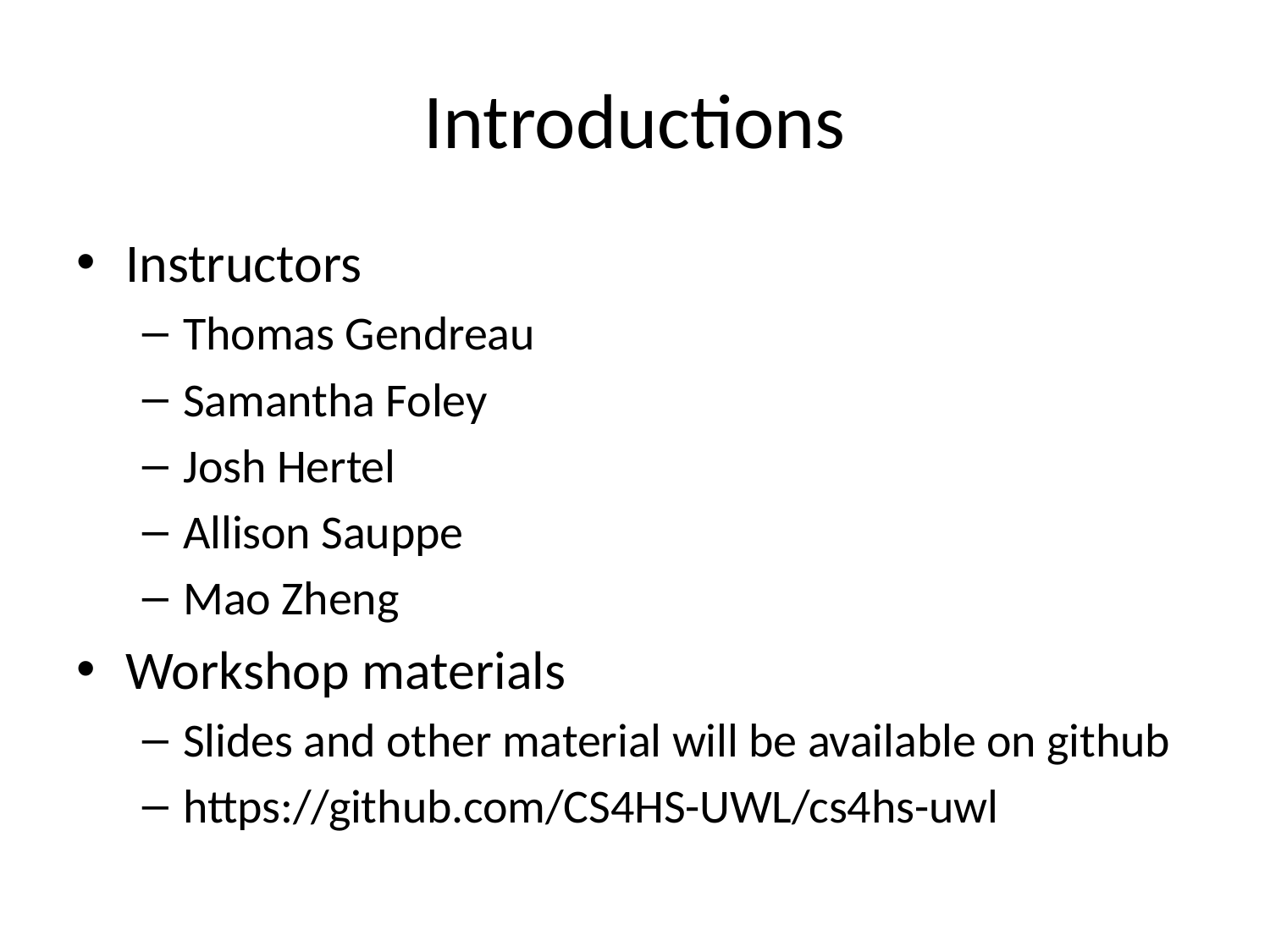

# Introductions
Instructors
Thomas Gendreau
Samantha Foley
Josh Hertel
Allison Sauppe
Mao Zheng
Workshop materials
Slides and other material will be available on github
https://github.com/CS4HS-UWL/cs4hs-uwl